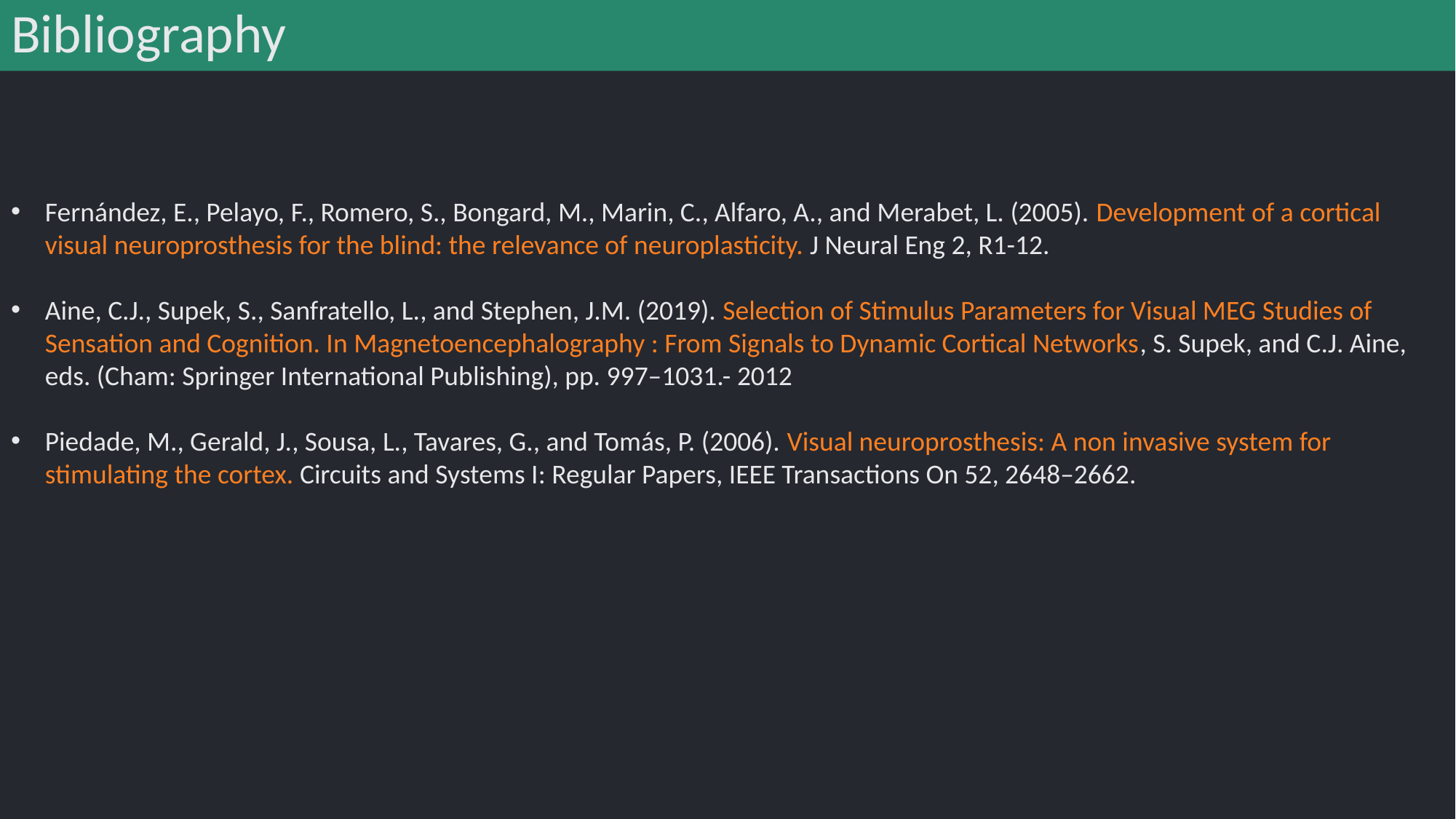

# Bibliography
Fernández, E., Pelayo, F., Romero, S., Bongard, M., Marin, C., Alfaro, A., and Merabet, L. (2005). Development of a cortical visual neuroprosthesis for the blind: the relevance of neuroplasticity. J Neural Eng 2, R1-12.

Aine, C.J., Supek, S., Sanfratello, L., and Stephen, J.M. (2019). Selection of Stimulus Parameters for Visual MEG Studies of Sensation and Cognition. In Magnetoencephalography : From Signals to Dynamic Cortical Networks, S. Supek, and C.J. Aine, eds. (Cham: Springer International Publishing), pp. 997–1031.- 2012

Piedade, M., Gerald, J., Sousa, L., Tavares, G., and Tomás, P. (2006). Visual neuroprosthesis: A non invasive system for stimulating the cortex. Circuits and Systems I: Regular Papers, IEEE Transactions On 52, 2648–2662.